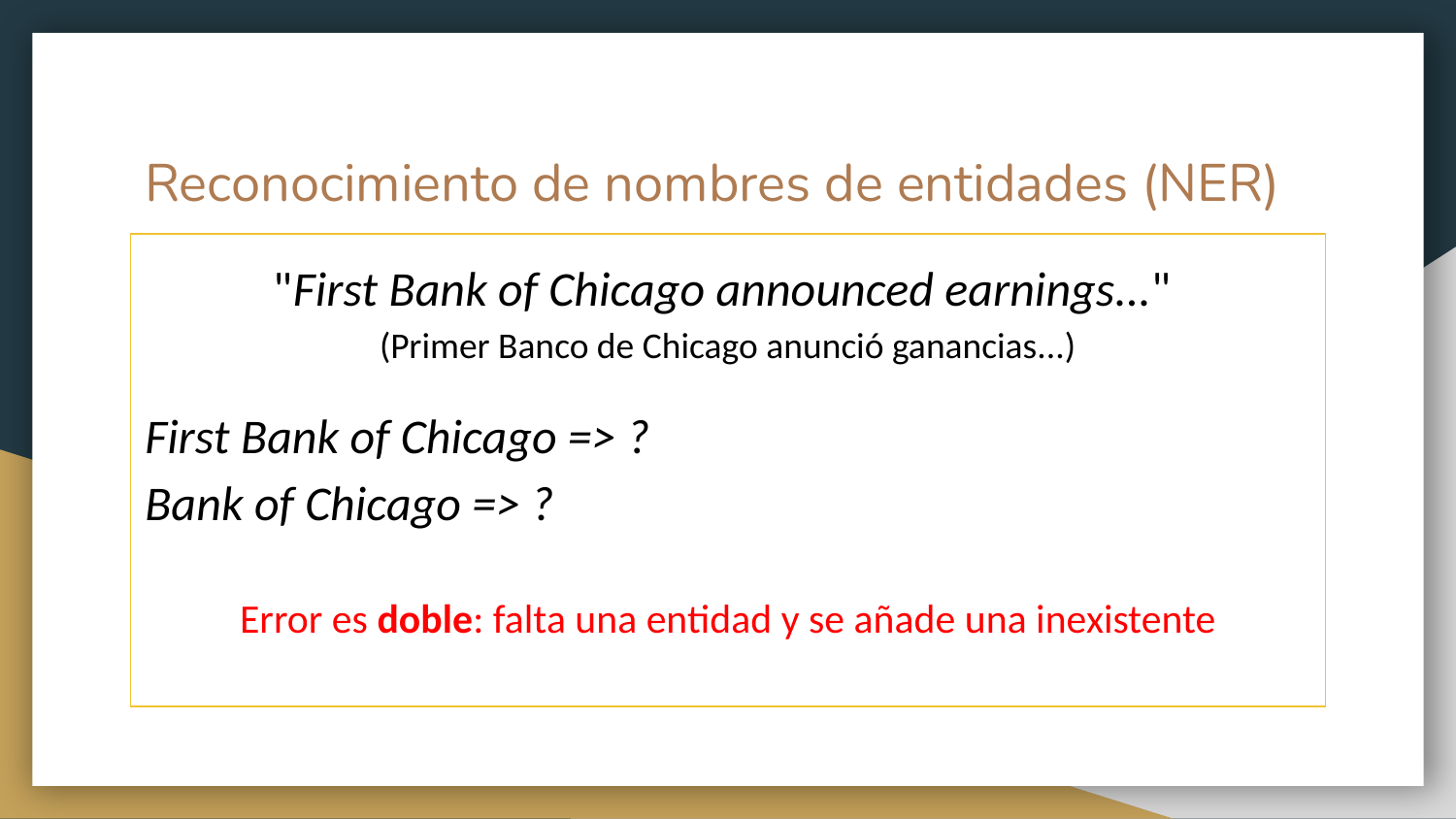

# Reconocimiento de nombres de entidades (NER)
"First Bank of Chicago announced earnings..."
(Primer Banco de Chicago anunció ganancias...)

First Bank of Chicago => ?
Bank of Chicago => ?

Error es doble: falta una entidad y se añade una inexistente